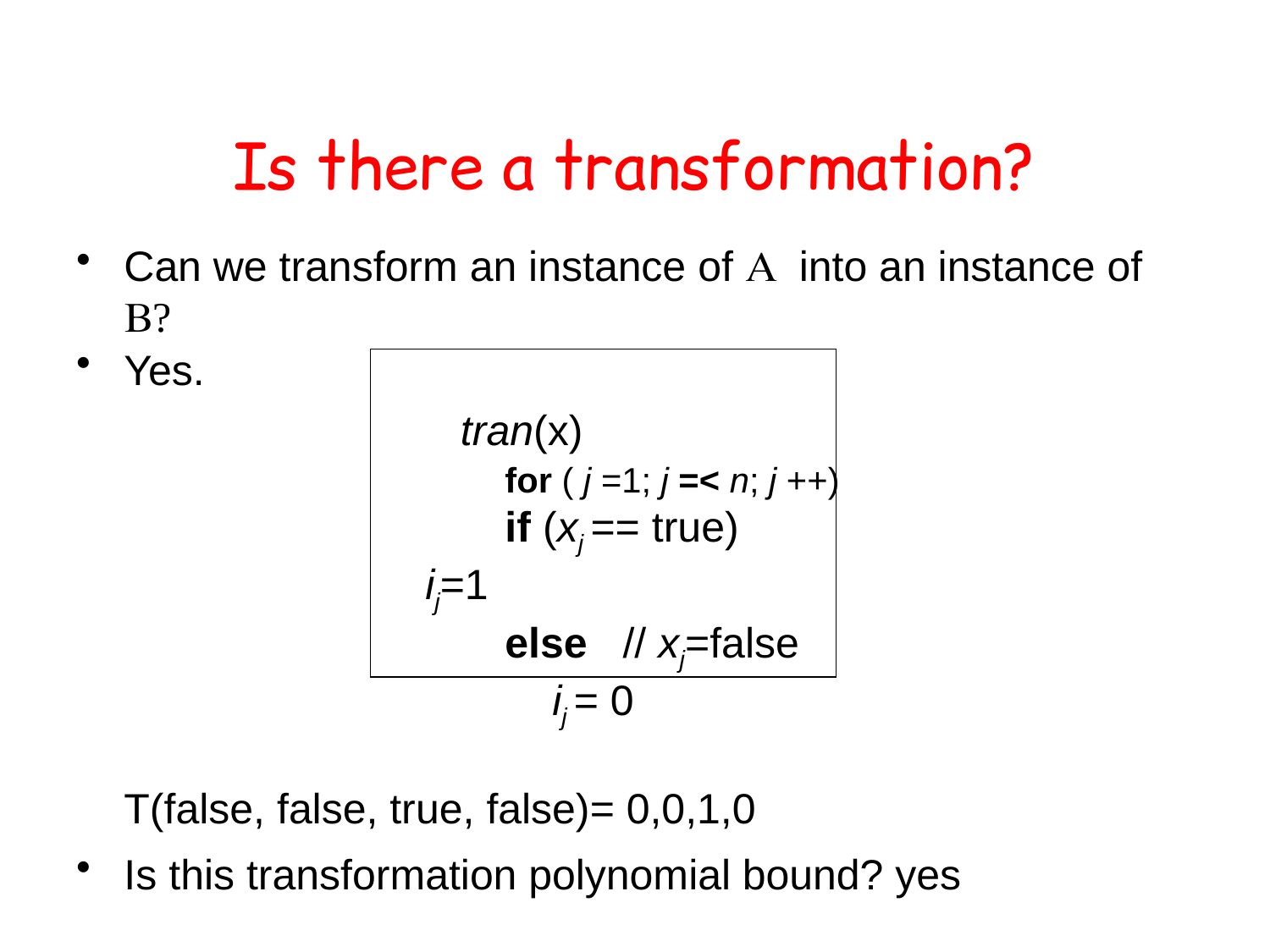

# Is there a transformation?
Can we transform an instance of Α into an instance of Β?
Yes.
        		      tran(x)
				for ( j =1; j =< n; j ++)
              		if (xj == true)
                  	    ij=1
            		else   // xj=false
			    ij = 0
T(false, false, true, false)= 0,0,1,0
Is this transformation polynomial bound? yes